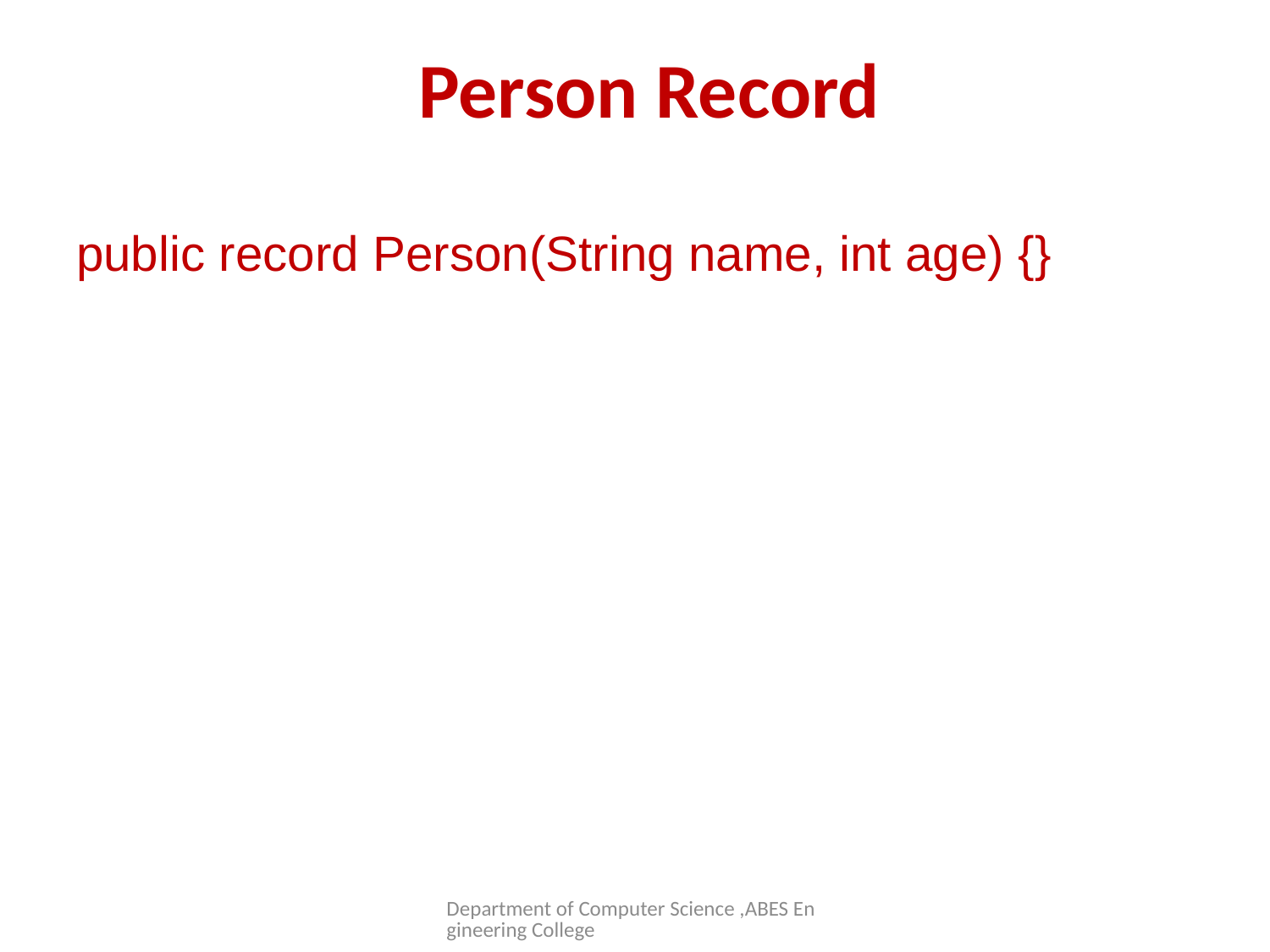

# Person Record

public record Person(String name, int age) {}
Department of Computer Science ,ABES Engineering College